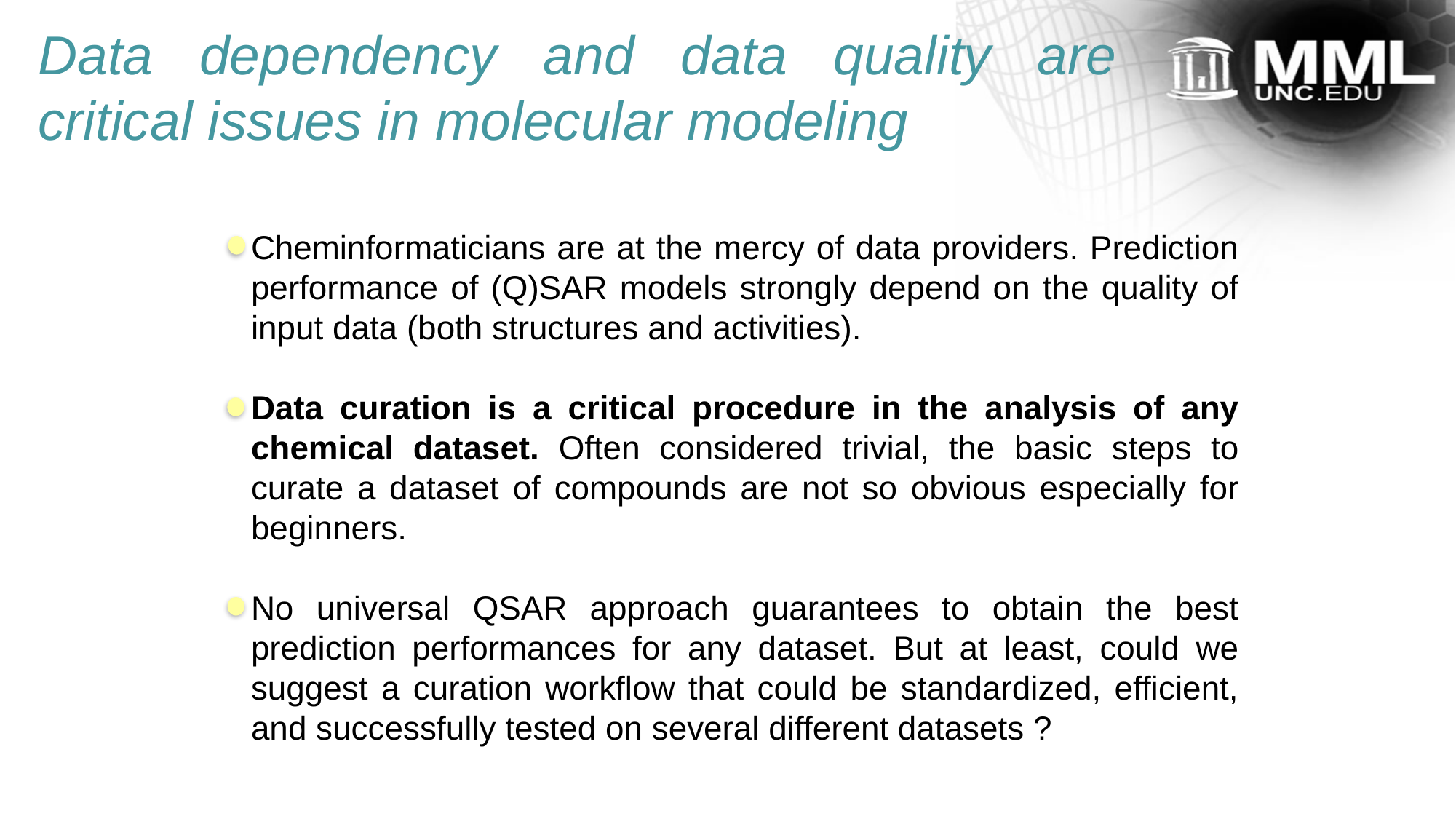

Data dependency and data quality are critical issues in molecular modeling
Cheminformaticians are at the mercy of data providers. Prediction performance of (Q)SAR models strongly depend on the quality of input data (both structures and activities).

Data curation is a critical procedure in the analysis of any chemical dataset. Often considered trivial, the basic steps to curate a dataset of compounds are not so obvious especially for beginners.

No universal QSAR approach guarantees to obtain the best prediction performances for any dataset. But at least, could we suggest a curation workflow that could be standardized, efficient, and successfully tested on several different datasets ?